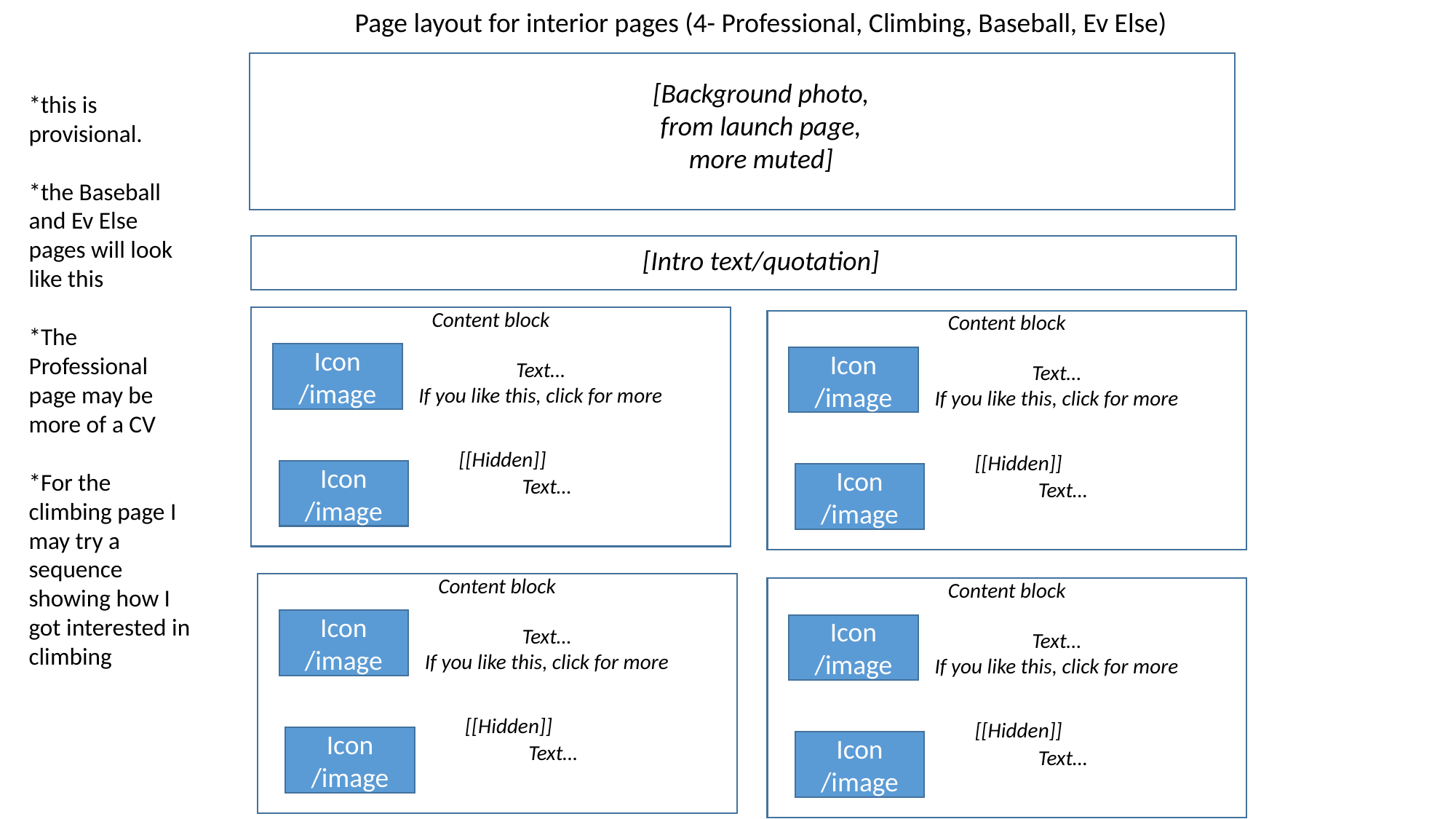

Page layout for interior pages (4- Professional, Climbing, Baseball, Ev Else)

[Background photo, from launch page, more muted]
*this is provisional.

*the Baseball and Ev Else pages will look like this

*The Professional page may be more of a CV

*For the climbing page I may try a sequence showing how I got interested in climbing

[Intro text/quotation]
Content block
Content block

Icon /image
Icon /image
Text…
If you like this, click for more
Text…
If you like this, click for more
[[Hidden]]
[[Hidden]]
Icon /image
Icon /image
Text…
Text…
Content block
Content block

Icon /image
Icon /image
Text…
If you like this, click for more
Text…
If you like this, click for more
[[Hidden]]
[[Hidden]]
Icon /image
Icon /image
Text…
Text…